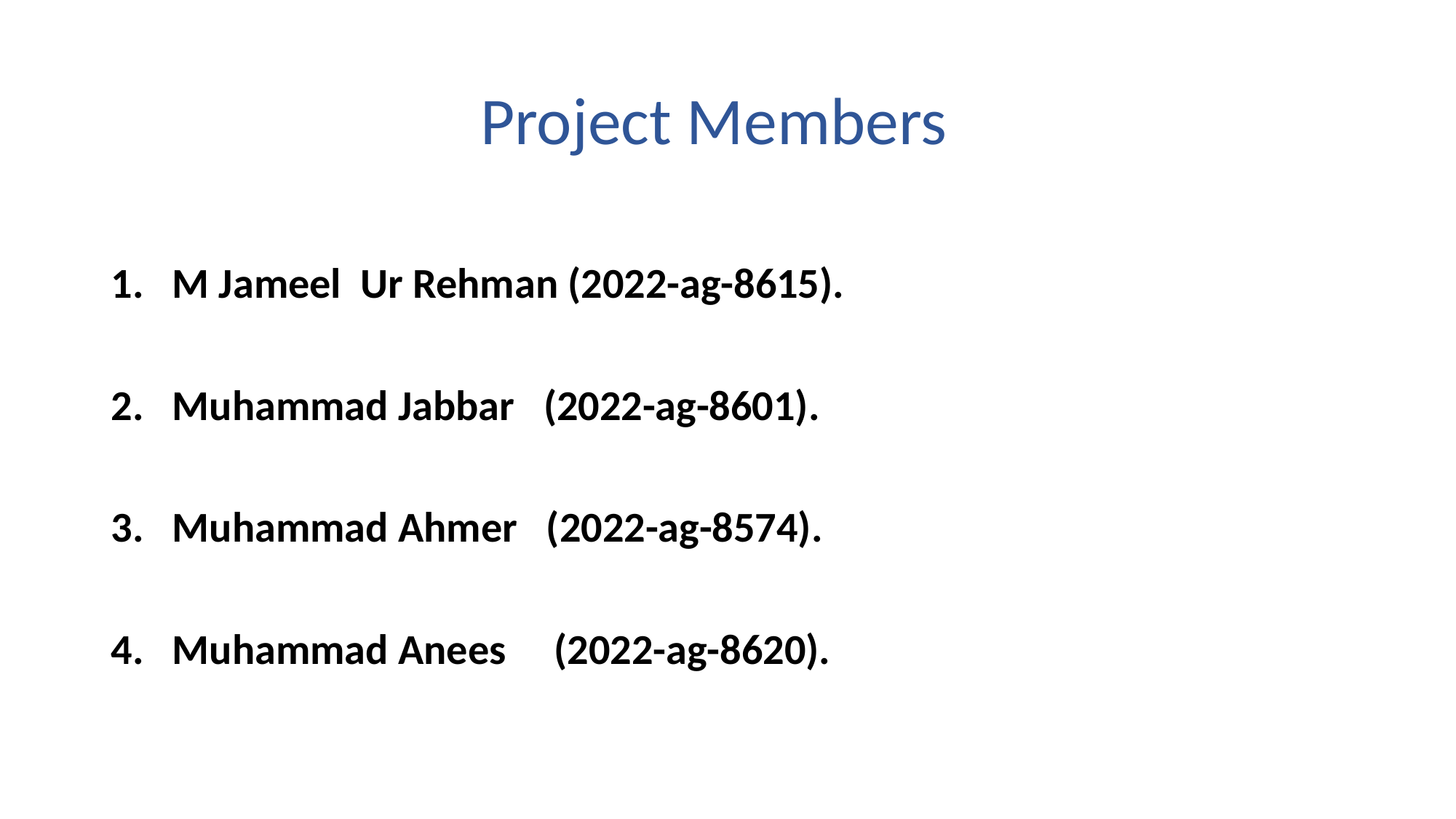

# Project Members
M Jameel  Ur Rehman (2022-ag-8615).

Muhammad Jabbar   (2022-ag-8601).

Muhammad Ahmer   (2022-ag-8574).

Muhammad Anees     (2022-ag-8620).